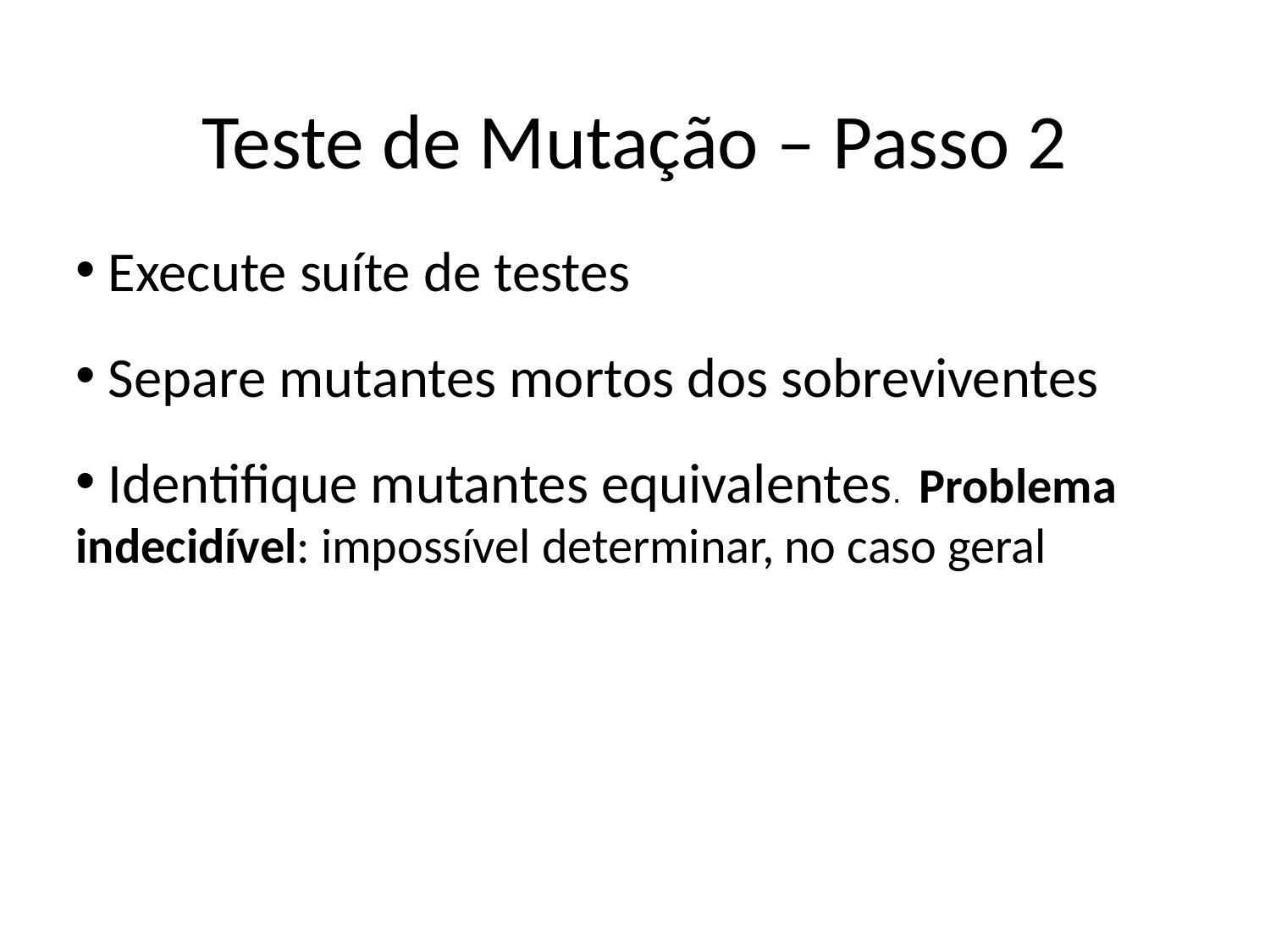

Teste de Mutação – Passo 2
 Execute suíte de testes

 Separe mutantes mortos dos sobreviventes

 Identifique mutantes equivalentes.  Problema indecidível: impossível determinar, no caso geral